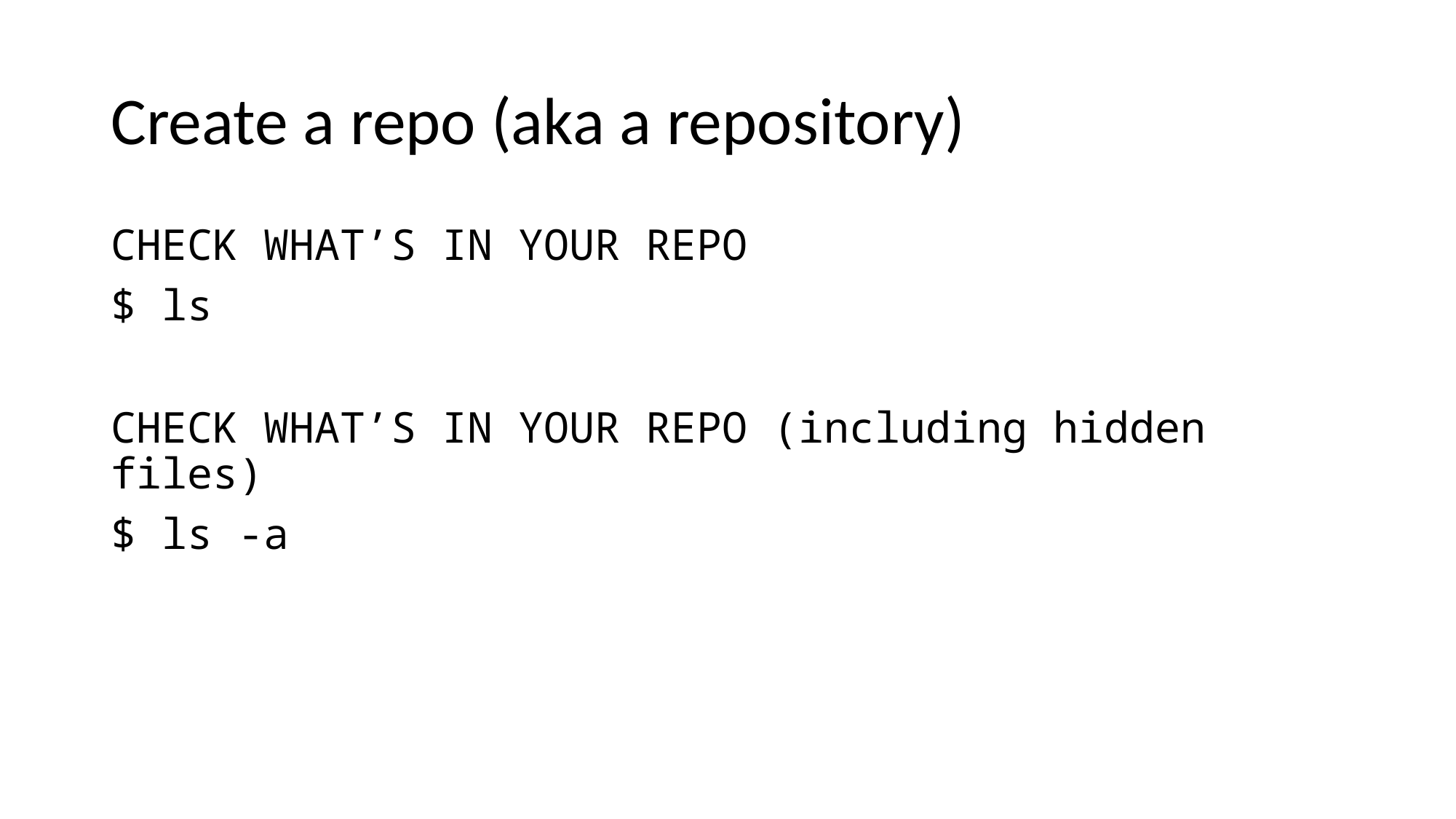

# Create a repo (aka a repository)
CHECK WHAT’S IN YOUR REPO
$ ls

CHECK WHAT’S IN YOUR REPO (including hidden files)
$ ls -a